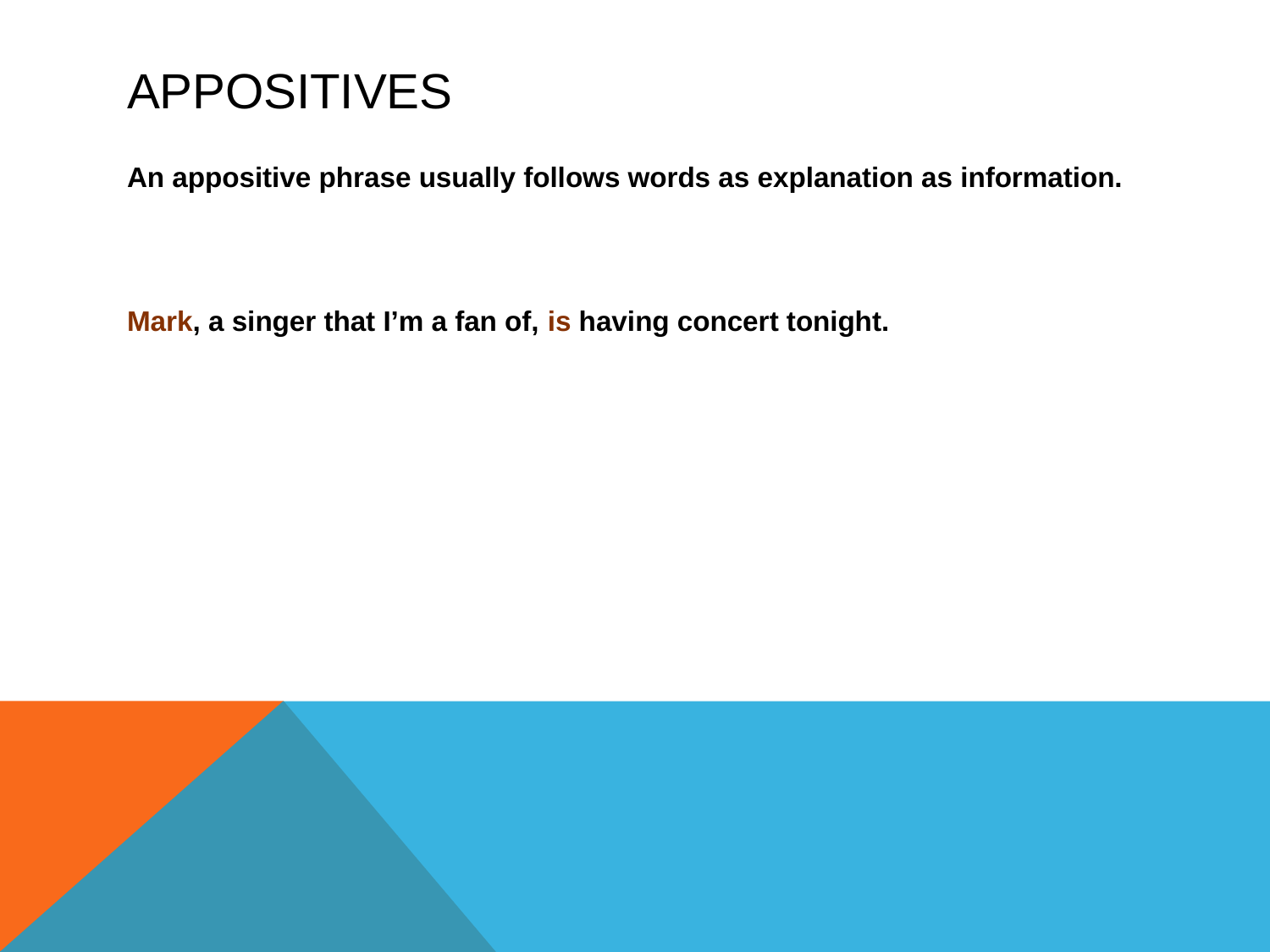

# aPPOSITIVES
An appositive phrase usually follows words as explanation as information.

Mark, a singer that I’m a fan of, is having concert tonight.